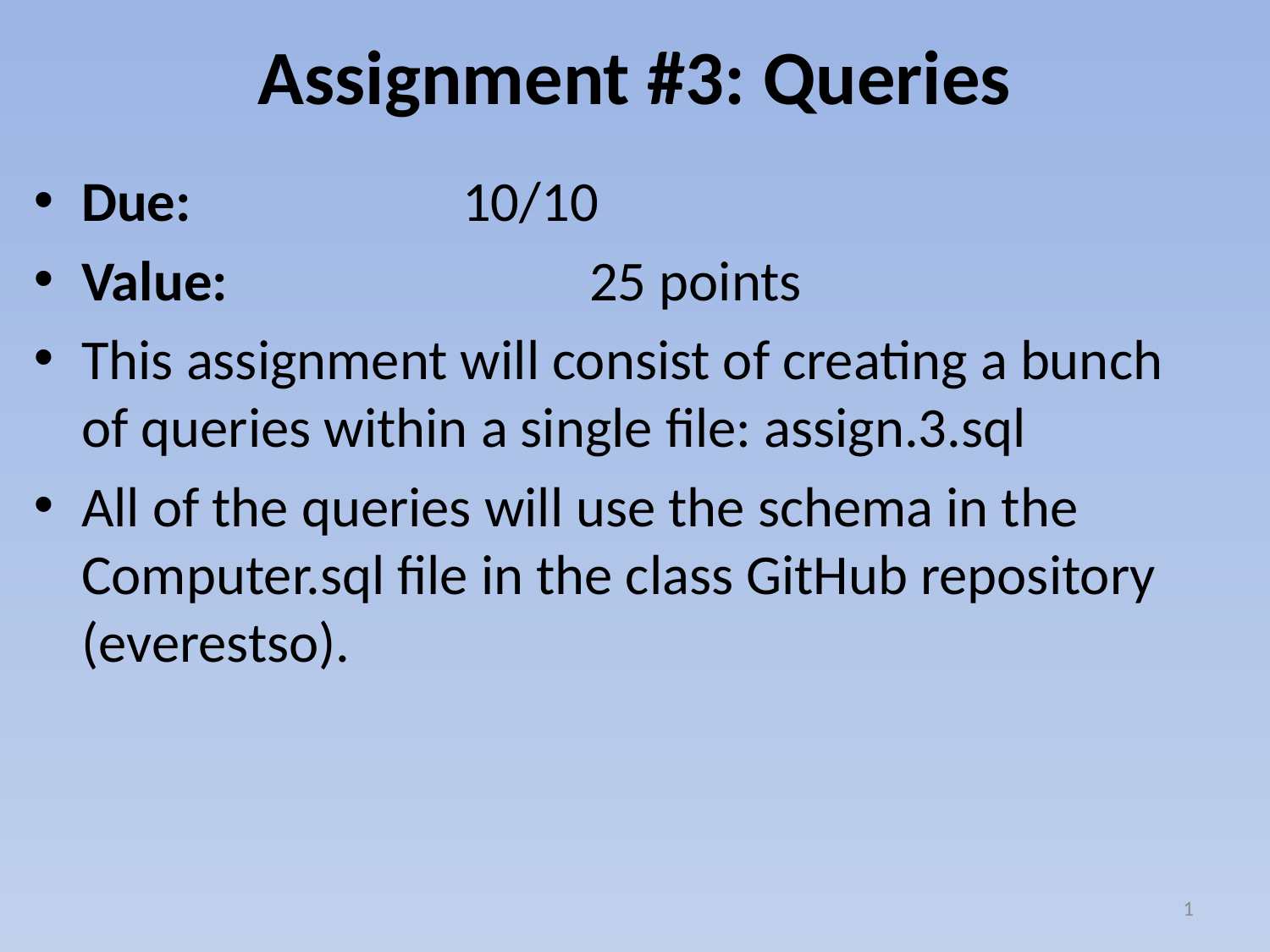

# Assignment #3: Queries
Due: 			10/10
Value: 			25 points
This assignment will consist of creating a bunch of queries within a single file: assign.3.sql
All of the queries will use the schema in the Computer.sql file in the class GitHub repository (everestso).

1